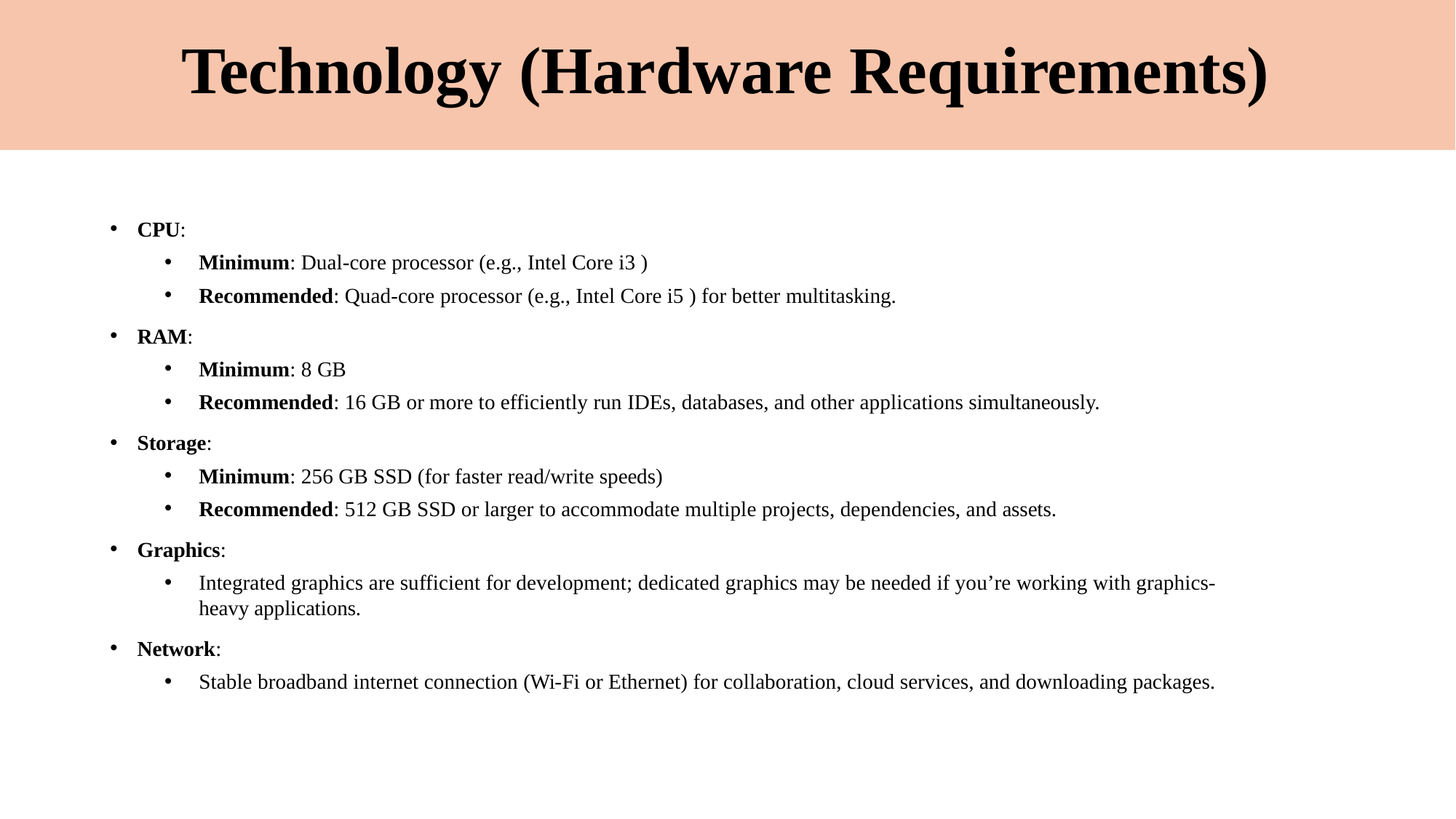

# Technology (Hardware Requirements)
CPU:
Minimum: Dual-core processor (e.g., Intel Core i3 )
Recommended: Quad-core processor (e.g., Intel Core i5 ) for better multitasking.
RAM:
Minimum: 8 GB
Recommended: 16 GB or more to efficiently run IDEs, databases, and other applications simultaneously.
Storage:
Minimum: 256 GB SSD (for faster read/write speeds)
Recommended: 512 GB SSD or larger to accommodate multiple projects, dependencies, and assets.
Graphics:
Integrated graphics are sufficient for development; dedicated graphics may be needed if you’re working with graphics-heavy applications.
Network:
Stable broadband internet connection (Wi-Fi or Ethernet) for collaboration, cloud services, and downloading packages.